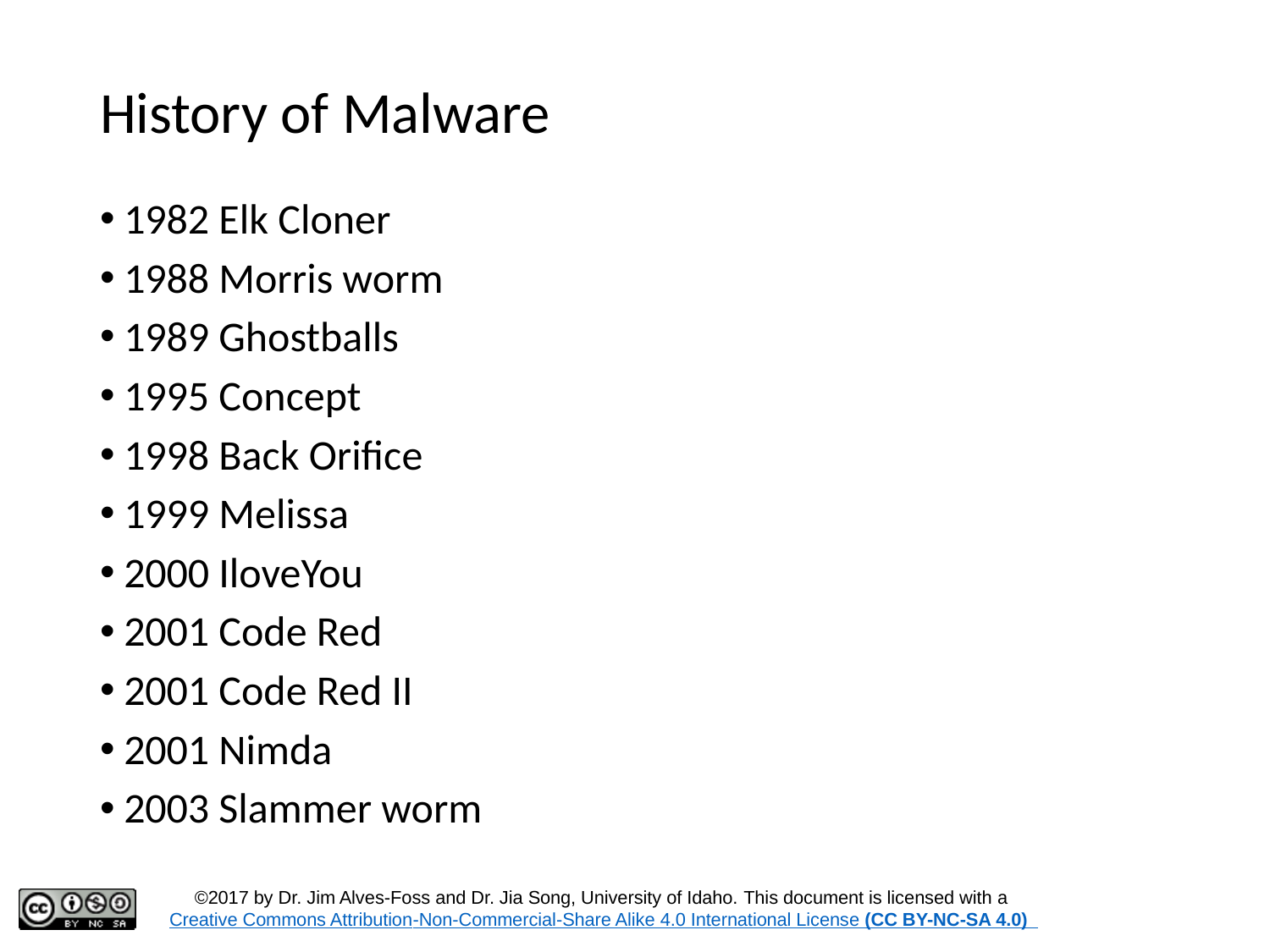

# History of Malware
1982 Elk Cloner
1988 Morris worm
1989 Ghostballs
1995 Concept
1998 Back Orifice
1999 Melissa
2000 IloveYou
2001 Code Red
2001 Code Red II
2001 Nimda
2003 Slammer worm